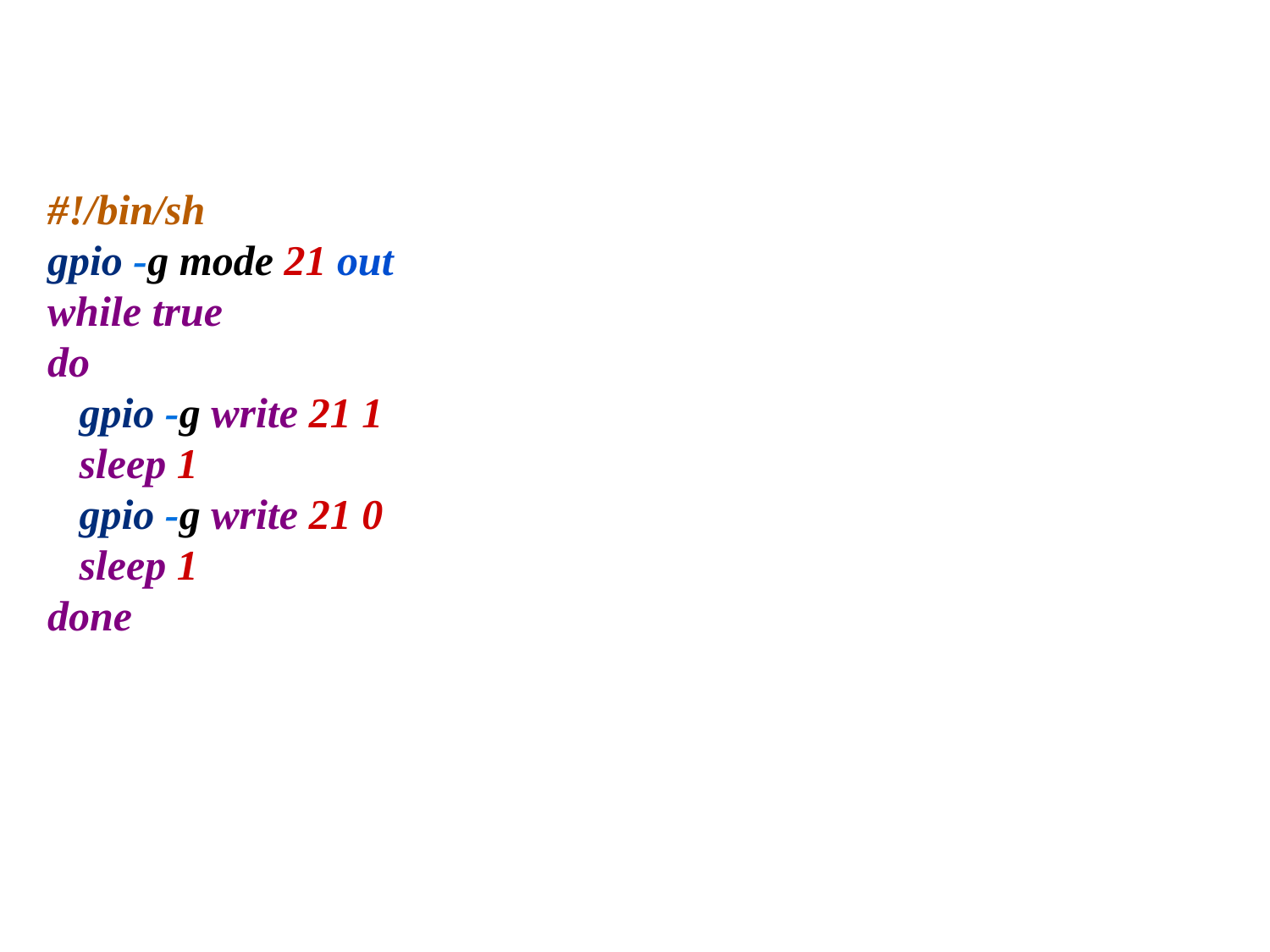

#!/bin/sh
gpio -g mode 21 out
while true
do
   gpio -g write 21 1
   sleep 1
   gpio -g write 21 0
   sleep 1
done